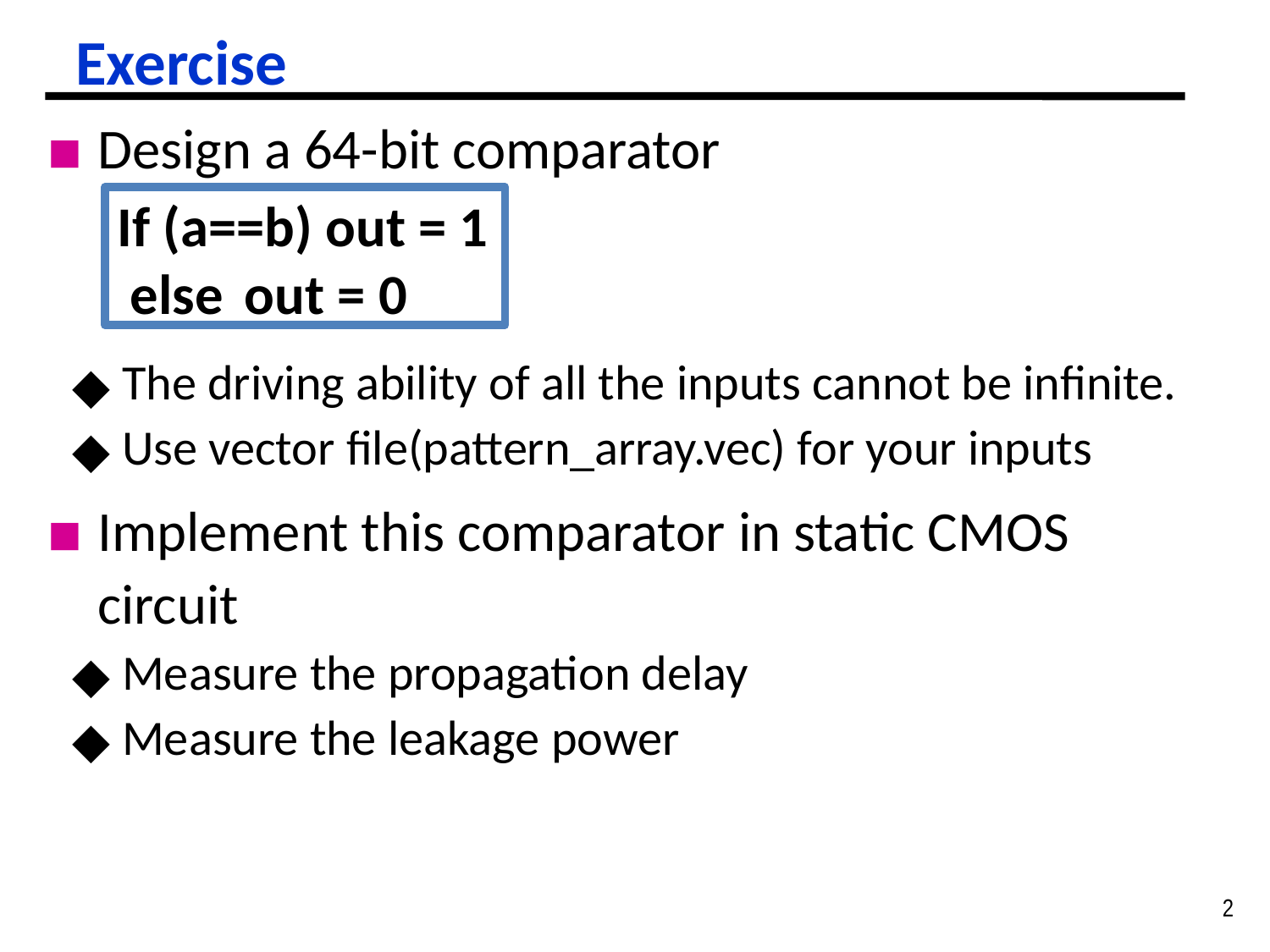

# Exercise
Design a 64-bit comparator
If (a==b) out = 1  else	out = 0
The driving ability of all the inputs cannot be infinite.
Use vector file(pattern_array.vec) for your inputs
Implement this comparator in static CMOS circuit
Measure the propagation delay
Measure the leakage power